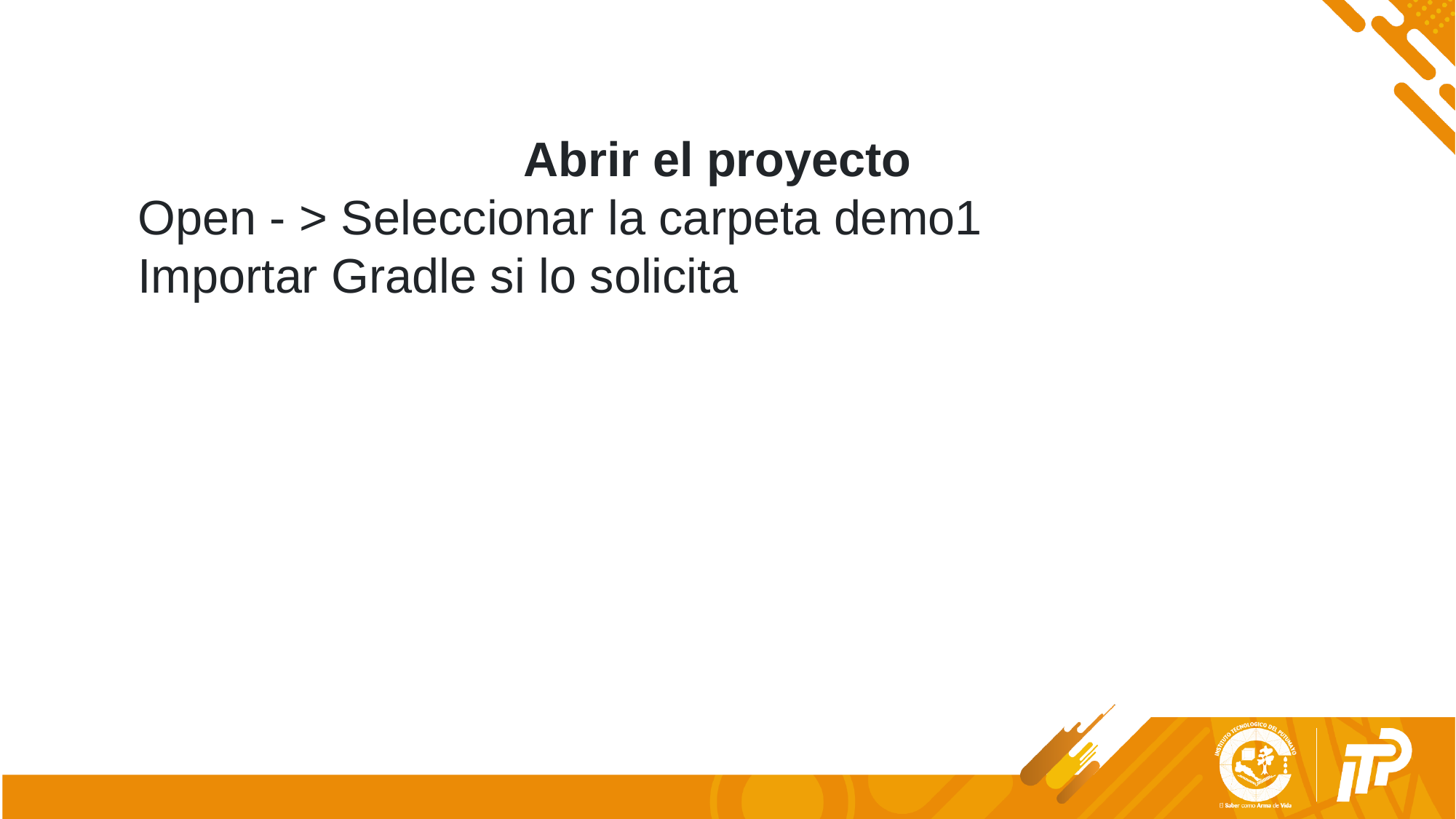

Abrir el proyecto
Open - > Seleccionar la carpeta demo1
Importar Gradle si lo solicita